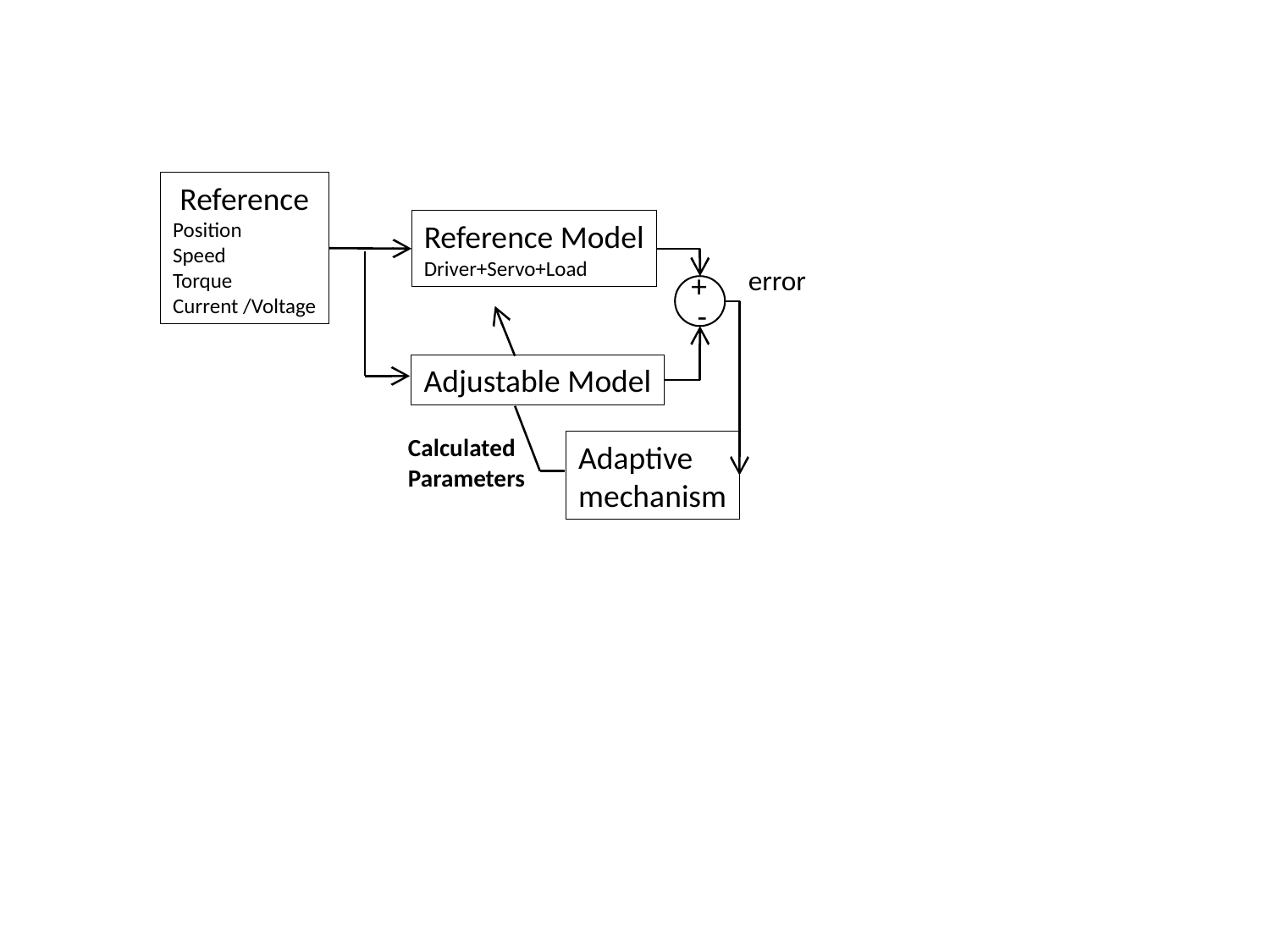

Reference
Position
Speed
Torque
Current /Voltage
Reference Model
Driver+Servo+Load
error
+

-
Adjustable Model
Calculated
Parameters
Adaptive
mechanism